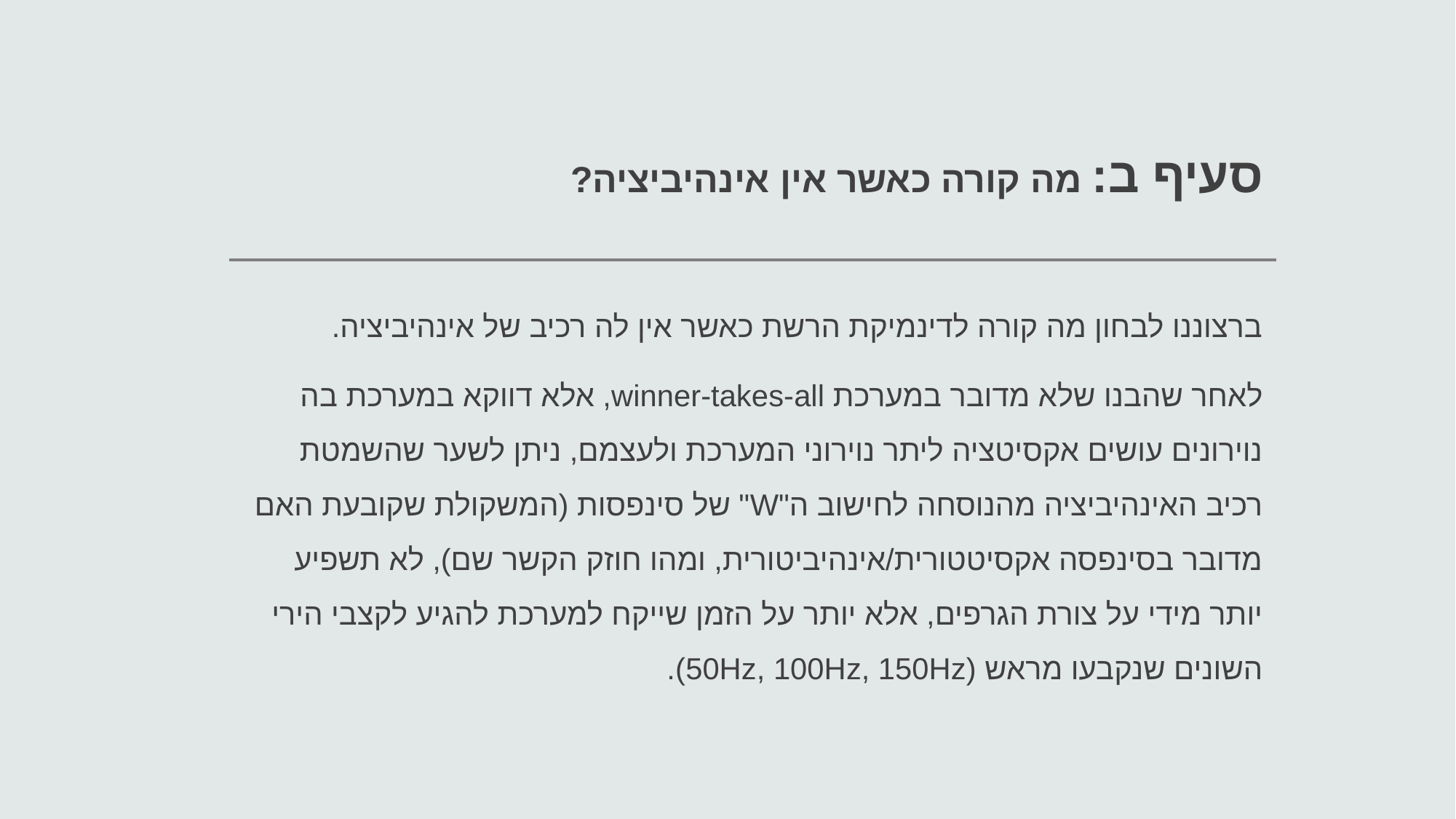

# סעיף ב: מה קורה כאשר אין אינהיביציה?
ברצוננו לבחון מה קורה לדינמיקת הרשת כאשר אין לה רכיב של אינהיביציה.
לאחר שהבנו שלא מדובר במערכת winner-takes-all, אלא דווקא במערכת בה נוירונים עושים אקסיטציה ליתר נוירוני המערכת ולעצמם, ניתן לשער שהשמטת רכיב האינהיביציה מהנוסחה לחישוב ה"W" של סינפסות (המשקולת שקובעת האם מדובר בסינפסה אקסיטטורית/אינהיביטורית, ומהו חוזק הקשר שם), לא תשפיע יותר מידי על צורת הגרפים, אלא יותר על הזמן שייקח למערכת להגיע לקצבי הירי השונים שנקבעו מראש (50Hz, 100Hz, 150Hz).